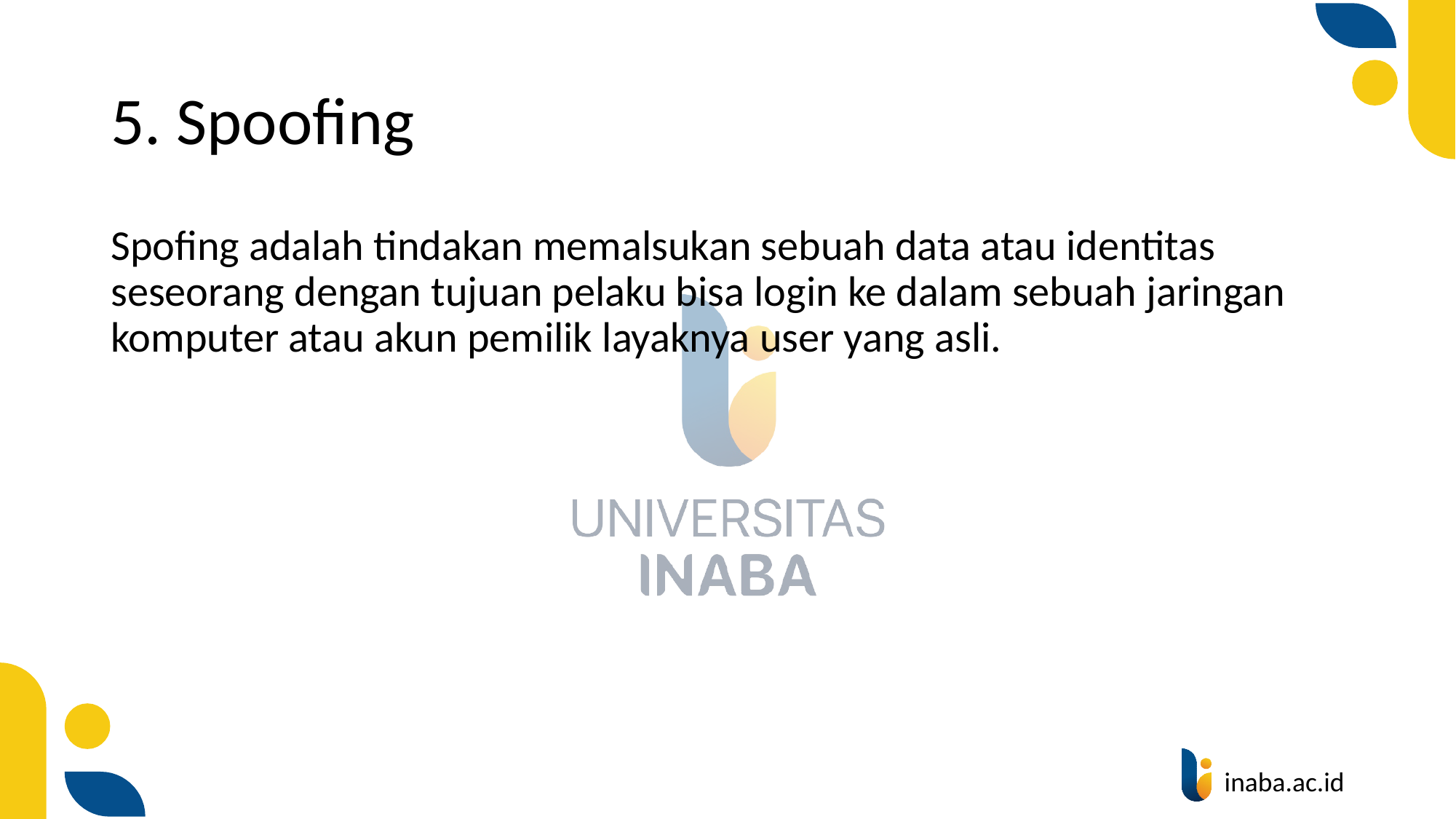

# 5. Spoofing
Spofing adalah tindakan memalsukan sebuah data atau identitas seseorang dengan tujuan pelaku bisa login ke dalam sebuah jaringan komputer atau akun pemilik layaknya user yang asli.